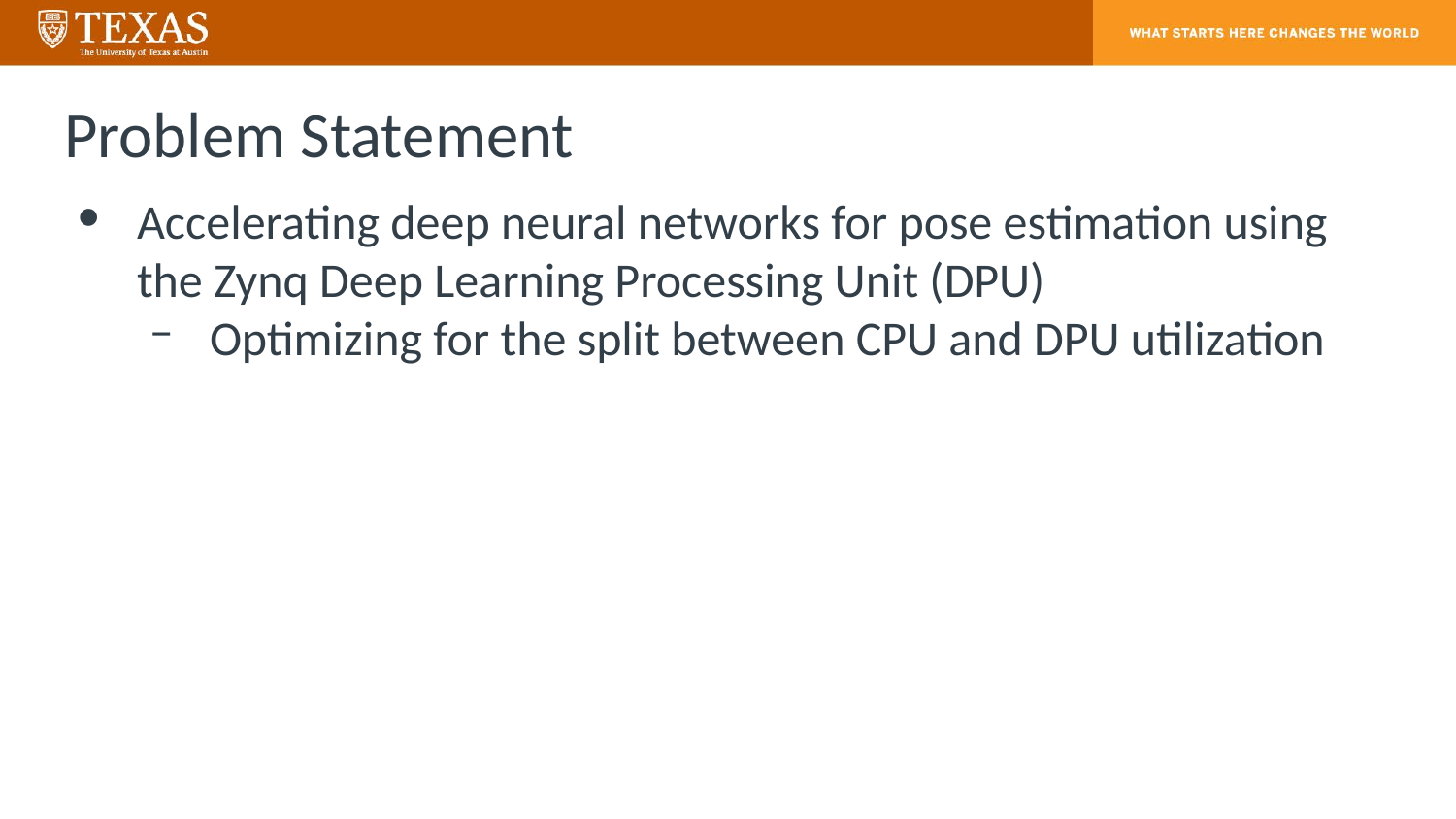

# Problem Statement
Accelerating deep neural networks for pose estimation using the Zynq Deep Learning Processing Unit (DPU)
Optimizing for the split between CPU and DPU utilization